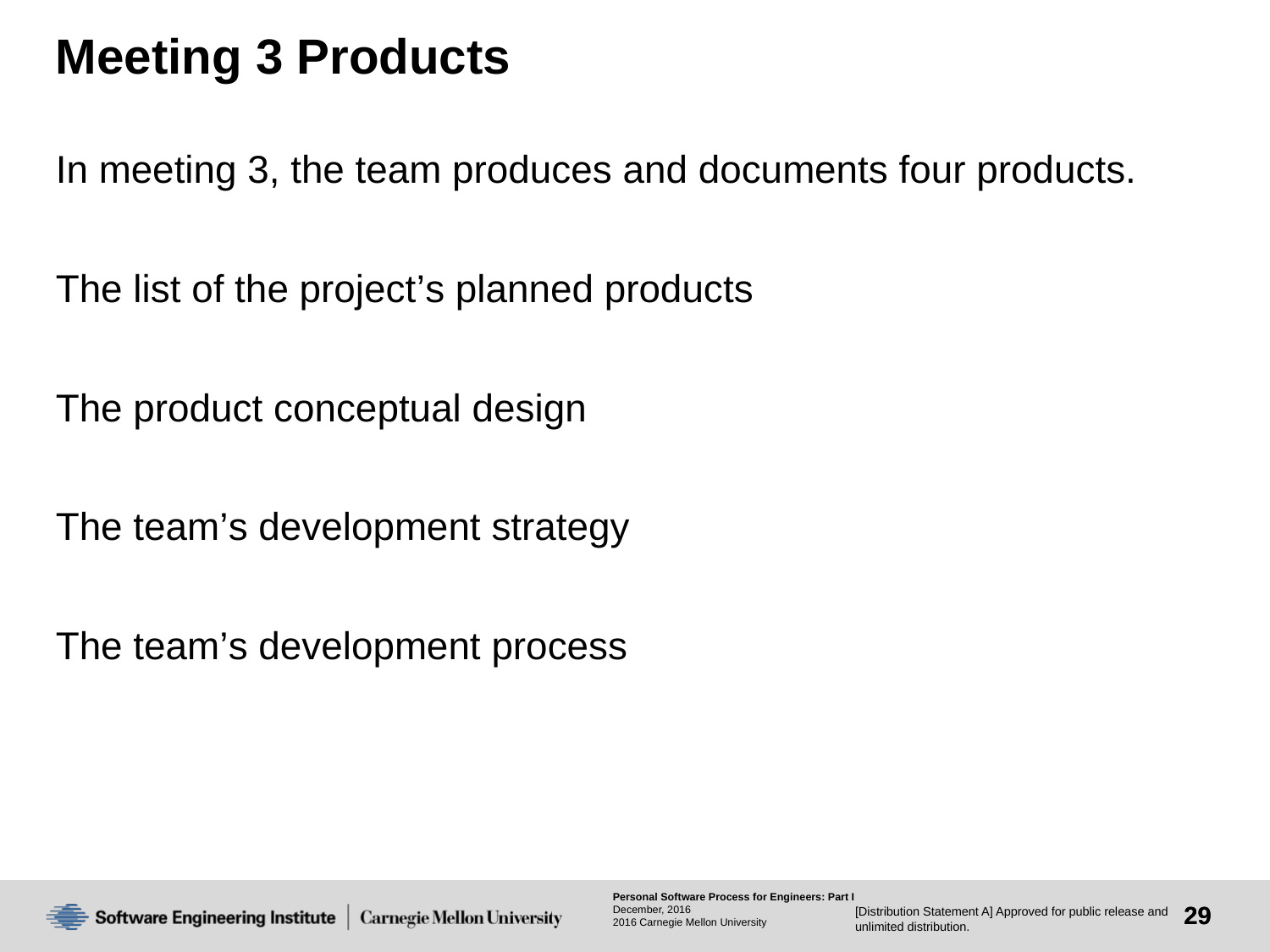

# Meeting 3 Products
In meeting 3, the team produces and documents four products.

The list of the project’s planned products

The product conceptual design

The team’s development strategy

The team’s development process